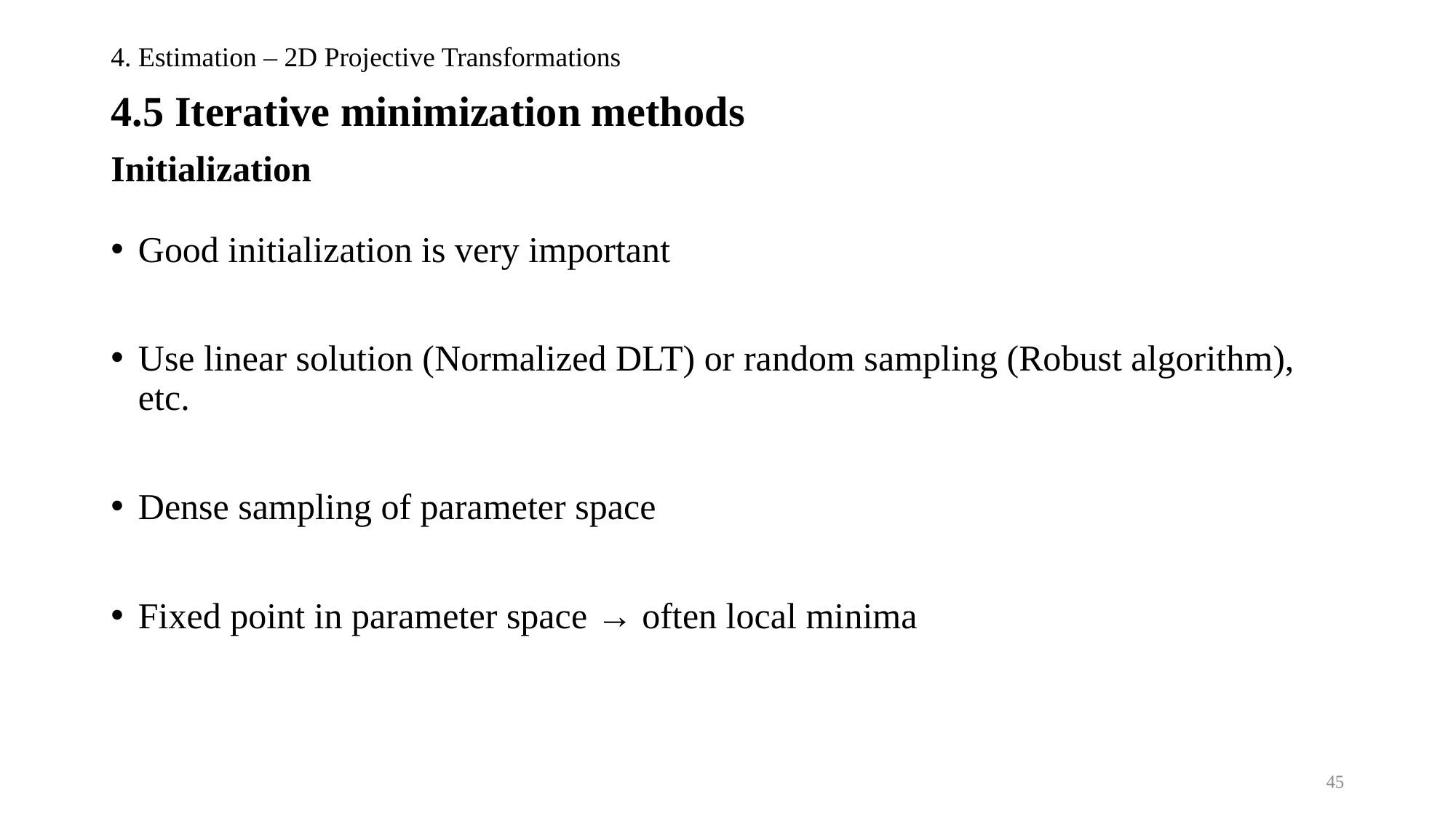

# 4. Estimation – 2D Projective Transformations
4.5 Iterative minimization methods
Initialization
Good initialization is very important

Use linear solution (Normalized DLT) or random sampling (Robust algorithm), etc.

Dense sampling of parameter space

Fixed point in parameter space → often local minima
45